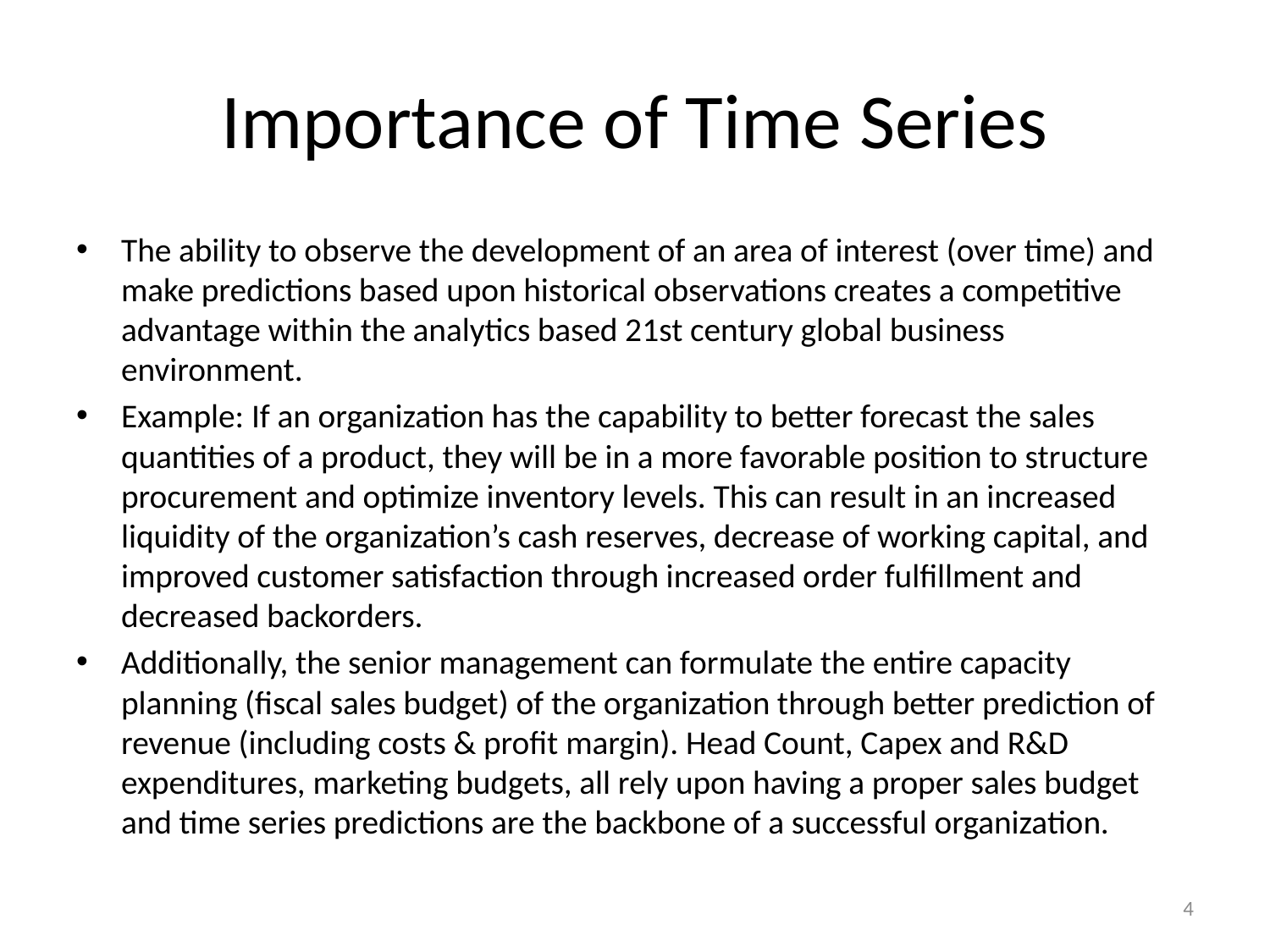

# Importance of Time Series
The ability to observe the development of an area of interest (over time) and make predictions based upon historical observations creates a competitive advantage within the analytics based 21st century global business environment.
Example: If an organization has the capability to better forecast the sales quantities of a product, they will be in a more favorable position to structure procurement and optimize inventory levels. This can result in an increased liquidity of the organization’s cash reserves, decrease of working capital, and improved customer satisfaction through increased order fulfillment and decreased backorders.
Additionally, the senior management can formulate the entire capacity planning (fiscal sales budget) of the organization through better prediction of revenue (including costs & profit margin). Head Count, Capex and R&D expenditures, marketing budgets, all rely upon having a proper sales budget and time series predictions are the backbone of a successful organization.
4